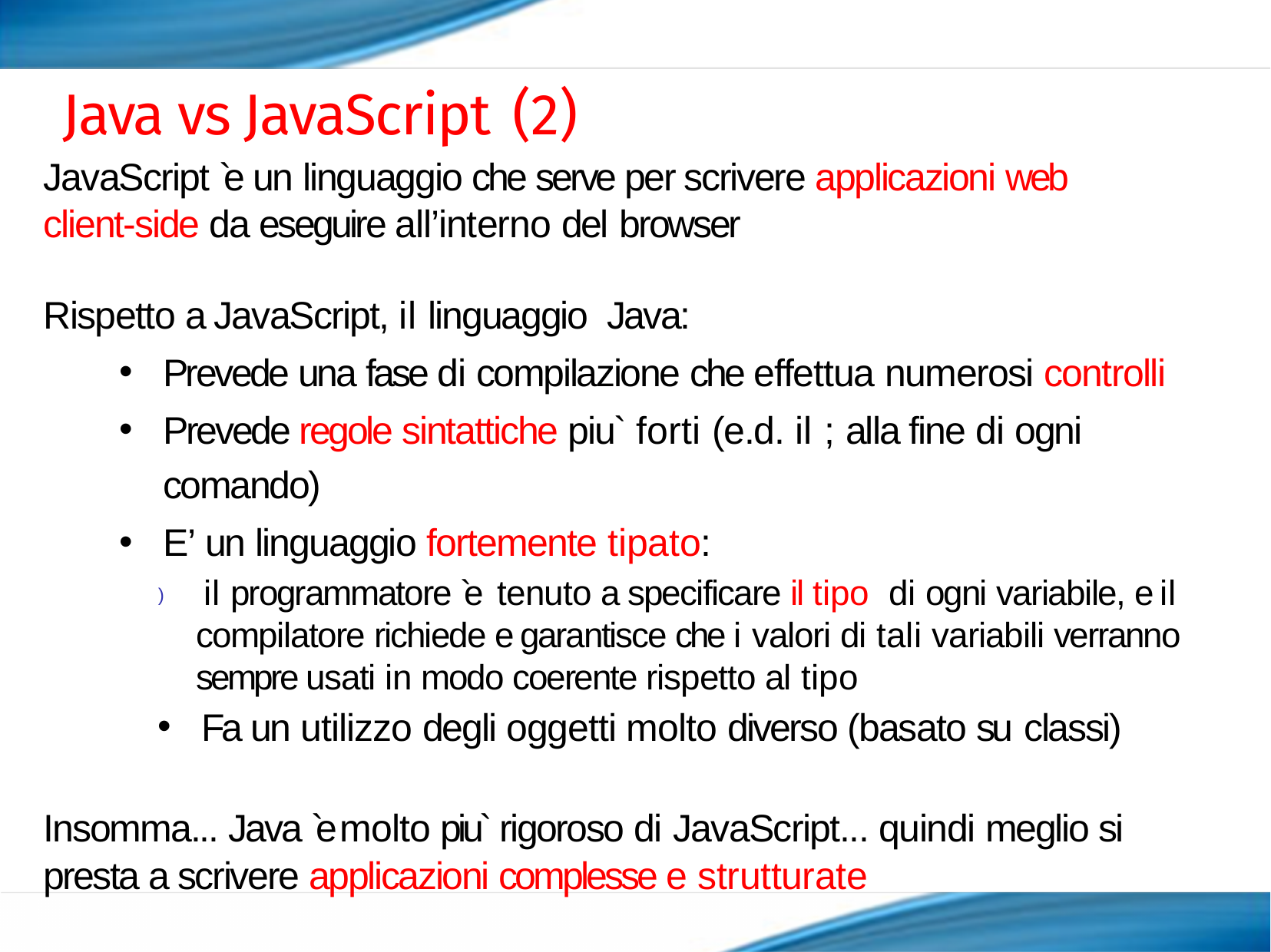

# Java vs JavaScript (2)
JavaScript `e   un linguaggio che serve per scrivere applicazioni web  client-side da eseguire all’interno del browser

Rispetto a JavaScript, il linguaggio Java:
Prevede una fase di compilazione che effettua numerosi controlli
Prevede regole sintattiche piu` forti (e.d. il ; alla fine di ogni comando)
E’ un linguaggio fortemente tipato:
) il programmatore `e      tenuto a specificare il tipo  di ogni variabile, e il  compilatore richiede e garantisce che i valori di tali variabili verranno  sempre usati in modo coerente rispetto al tipo
Fa un utilizzo degli oggetti molto diverso (basato su classi)

Insomma... Java `e molto piu` rigoroso di JavaScript... quindi meglio si  presta a scrivere applicazioni complesse e strutturate